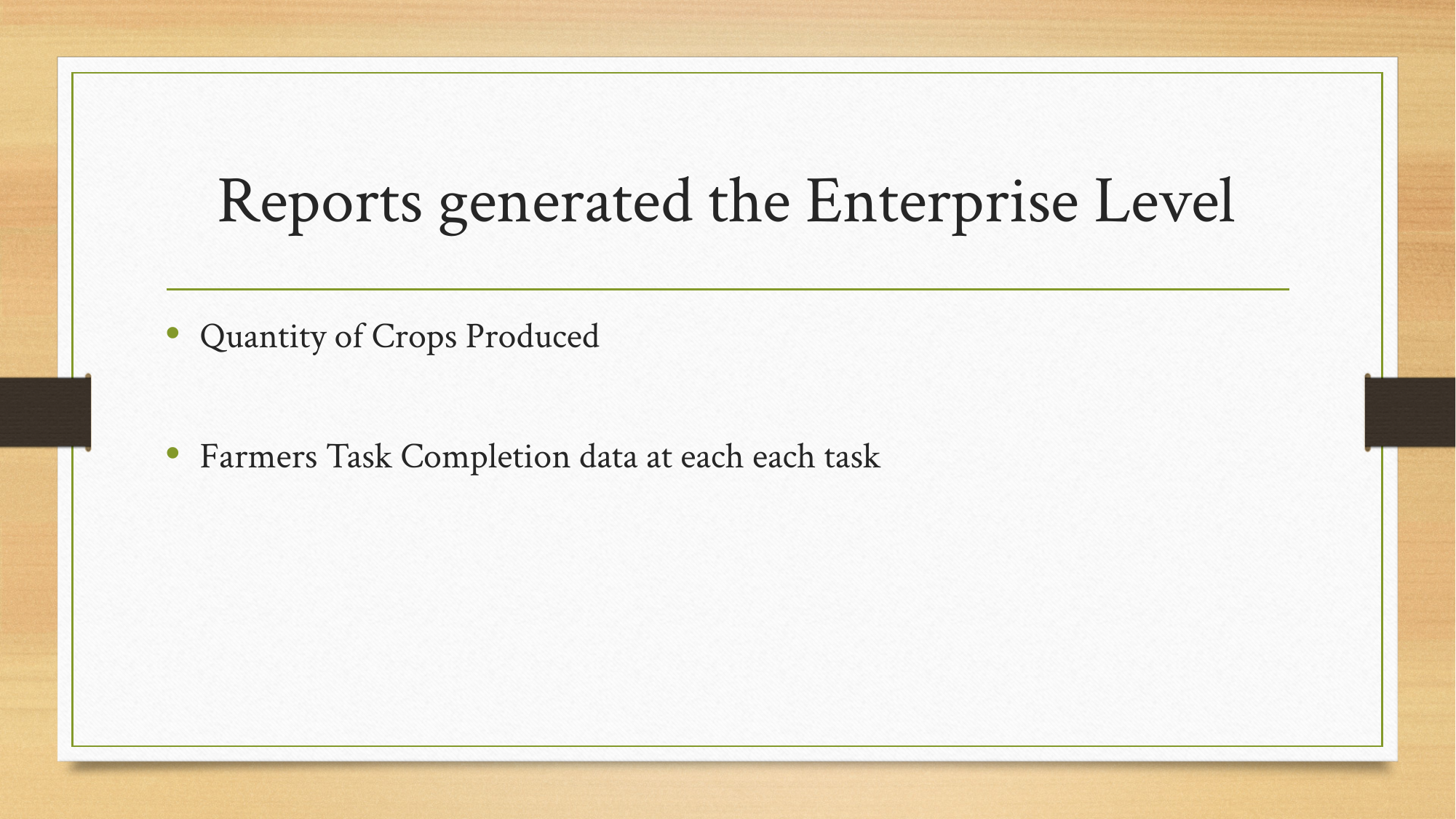

# Reports generated the Enterprise Level
Quantity of Crops Produced

Farmers Task Completion data at each each task